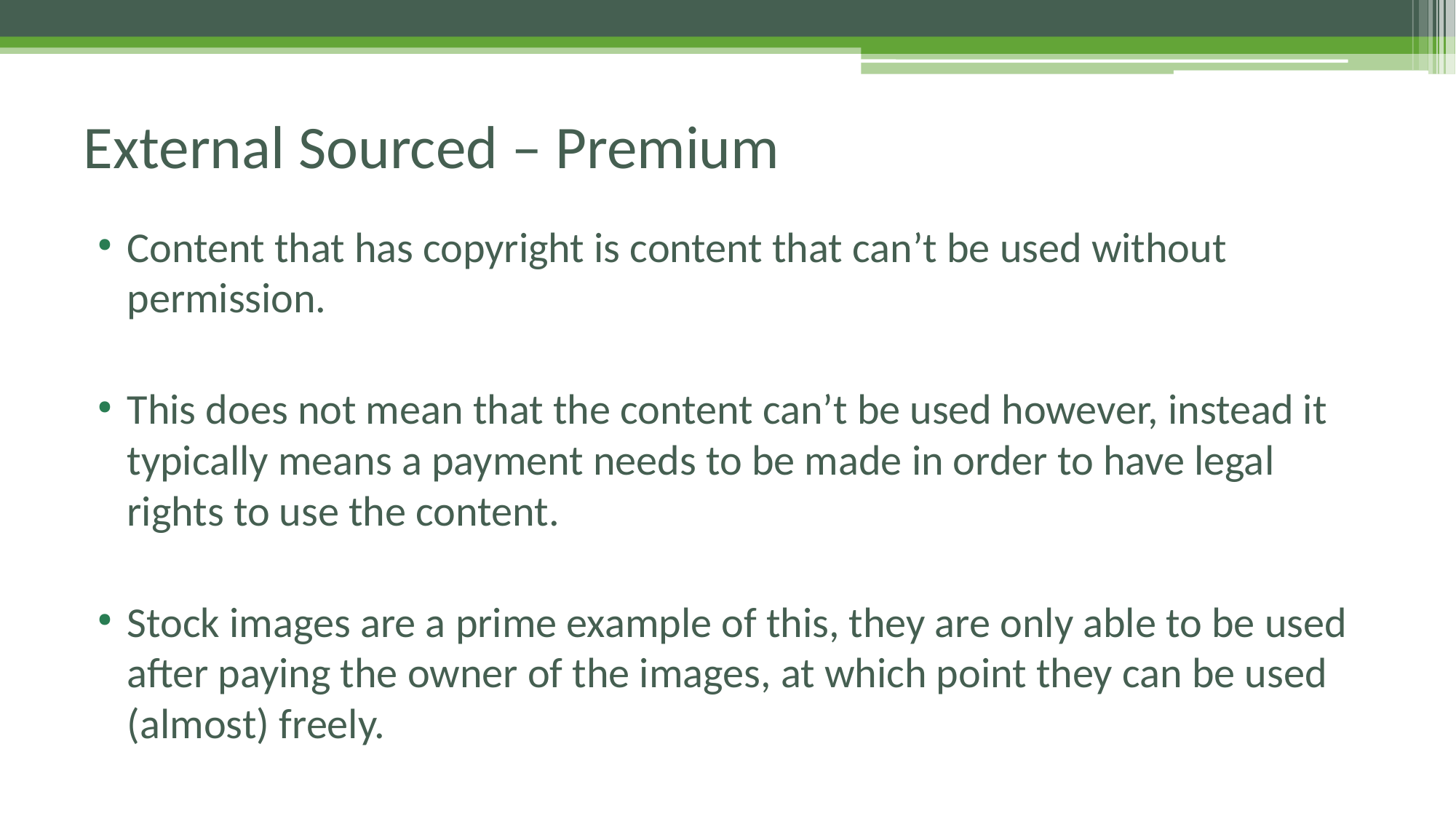

# External Sourced – Premium
Content that has copyright is content that can’t be used without permission.

This does not mean that the content can’t be used however, instead it typically means a payment needs to be made in order to have legal rights to use the content.

Stock images are a prime example of this, they are only able to be used after paying the owner of the images, at which point they can be used (almost) freely.